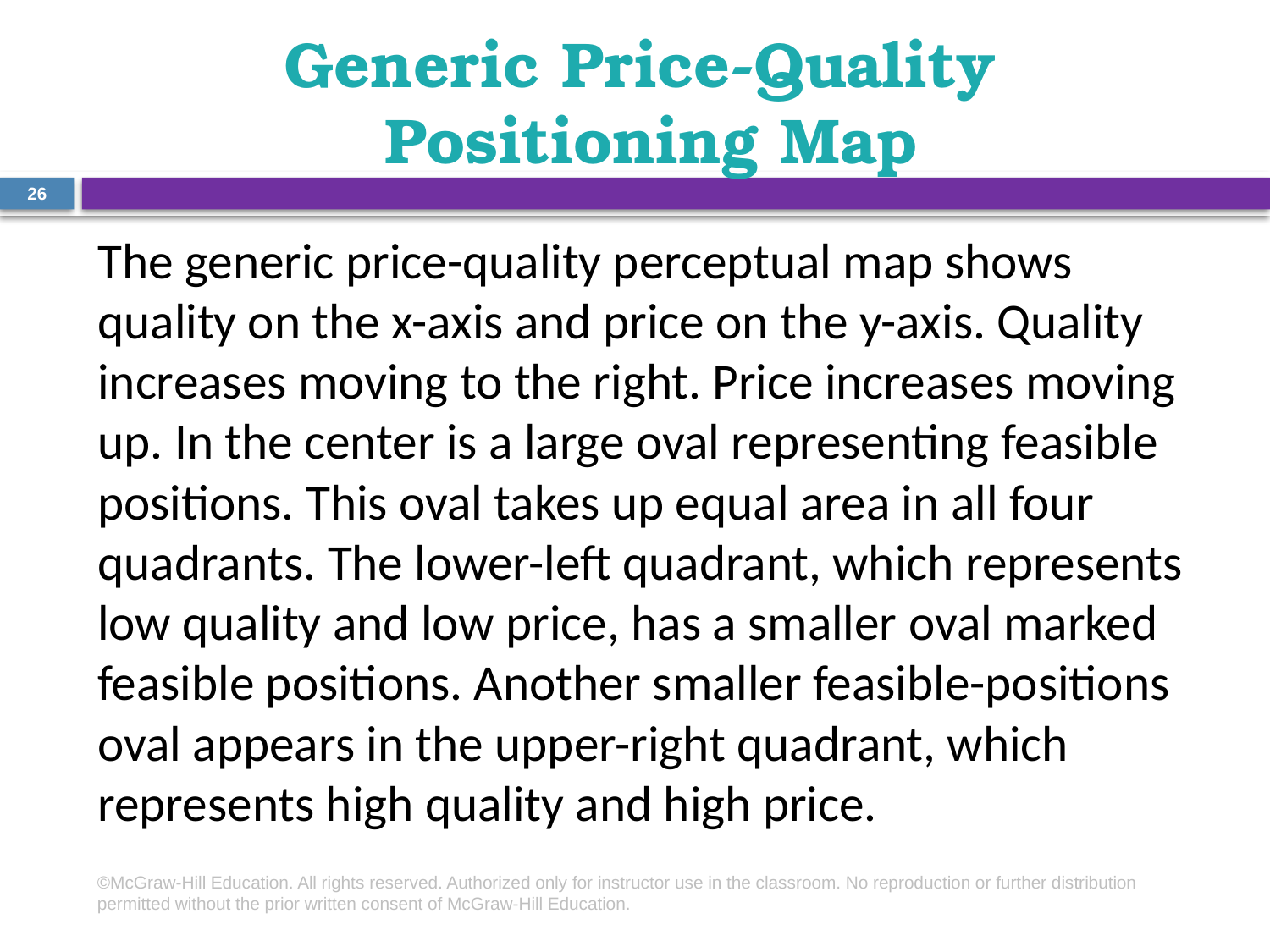

# Generic Price-Quality Positioning Map
26
The generic price-quality perceptual map shows quality on the x-axis and price on the y-axis. Quality increases moving to the right. Price increases moving up. In the center is a large oval representing feasible positions. This oval takes up equal area in all four quadrants. The lower-left quadrant, which represents low quality and low price, has a smaller oval marked feasible positions. Another smaller feasible-positions oval appears in the upper-right quadrant, which represents high quality and high price.
©McGraw-Hill Education. All rights reserved. Authorized only for instructor use in the classroom. No reproduction or further distribution permitted without the prior written consent of McGraw-Hill Education.